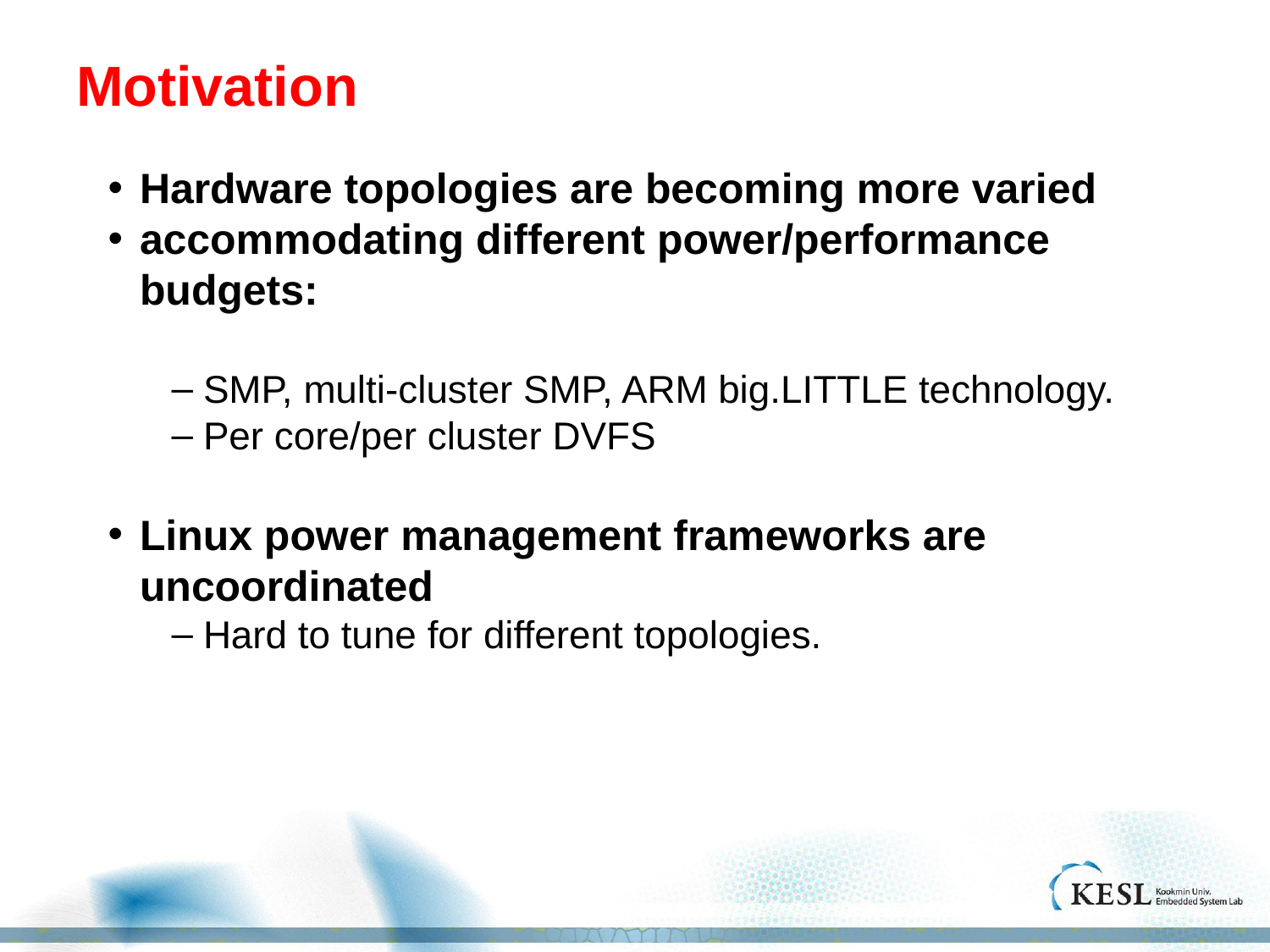

# Motivation
Hardware topologies are becoming more varied
accommodating different power/performance budgets:

SMP, multi-cluster SMP, ARM big.LITTLE technology.
Per core/per cluster DVFS

Linux power management frameworks are uncoordinated
Hard to tune for different topologies.